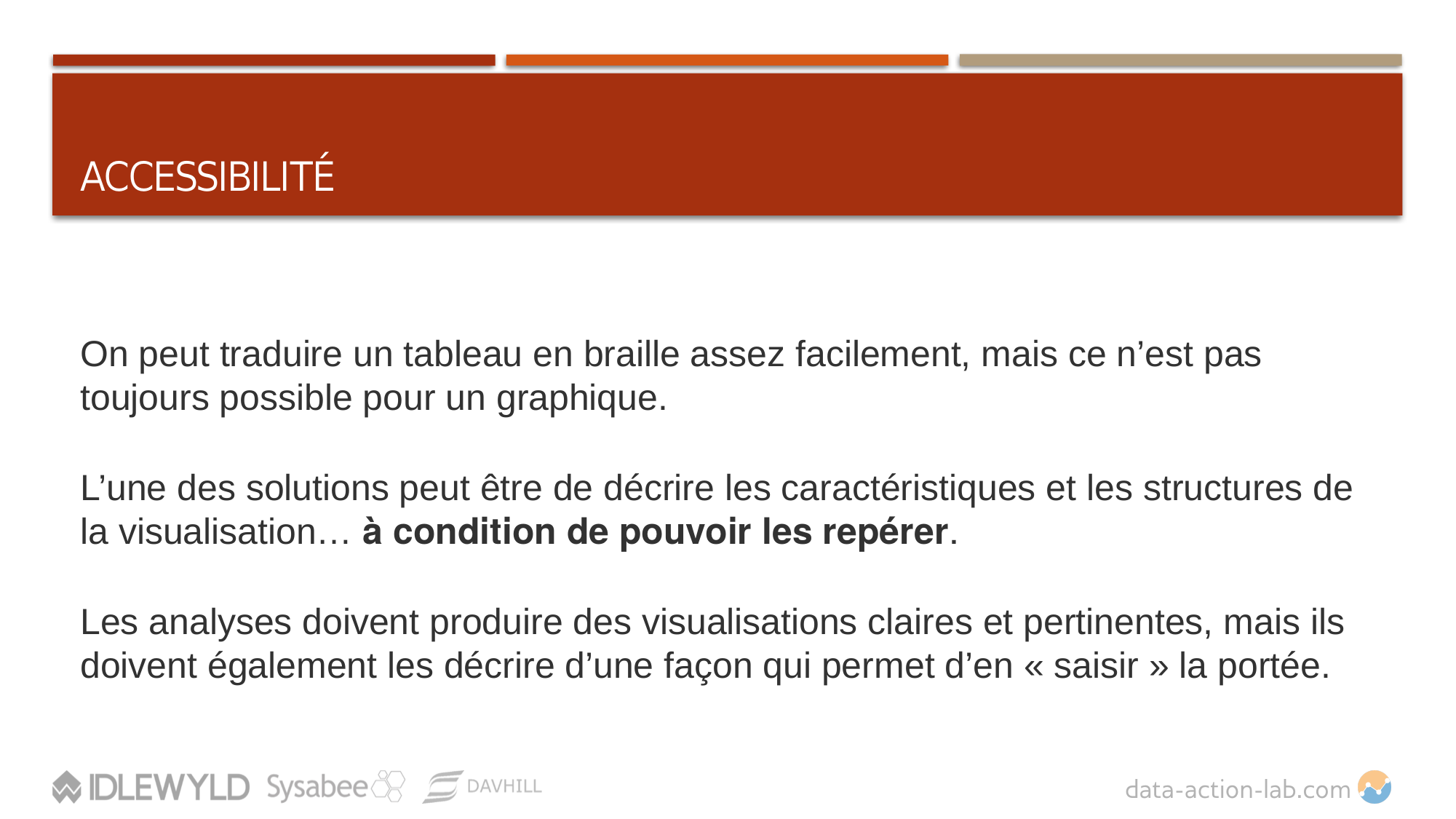

# Accessibilité
On peut traduire un tableau en braille assez facilement, mais ce n’est pas toujours possible pour un graphique.

L’une des solutions peut être de décrire les caractéristiques et les structures de la visualisation… à condition de pouvoir les repérer.

Les analyses doivent produire des visualisations claires et pertinentes, mais ils doivent également les décrire d’une façon qui permet d’en « saisir » la portée.